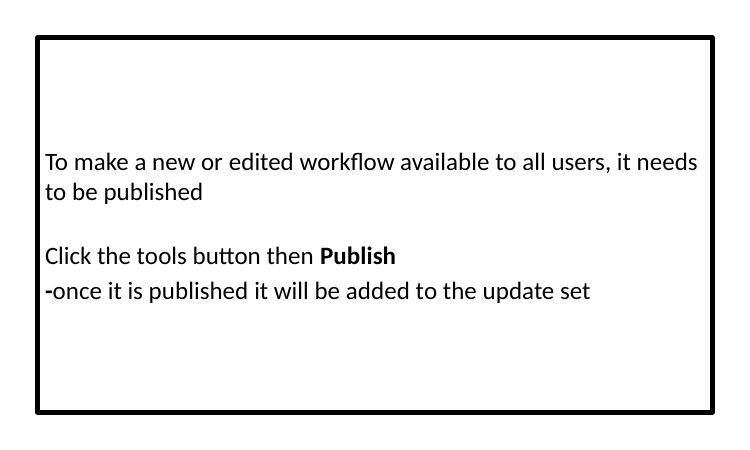

To make a new or edited workflow available to all users, it needs to be published

Click the tools button then Publish
-once it is published it will be added to the update set